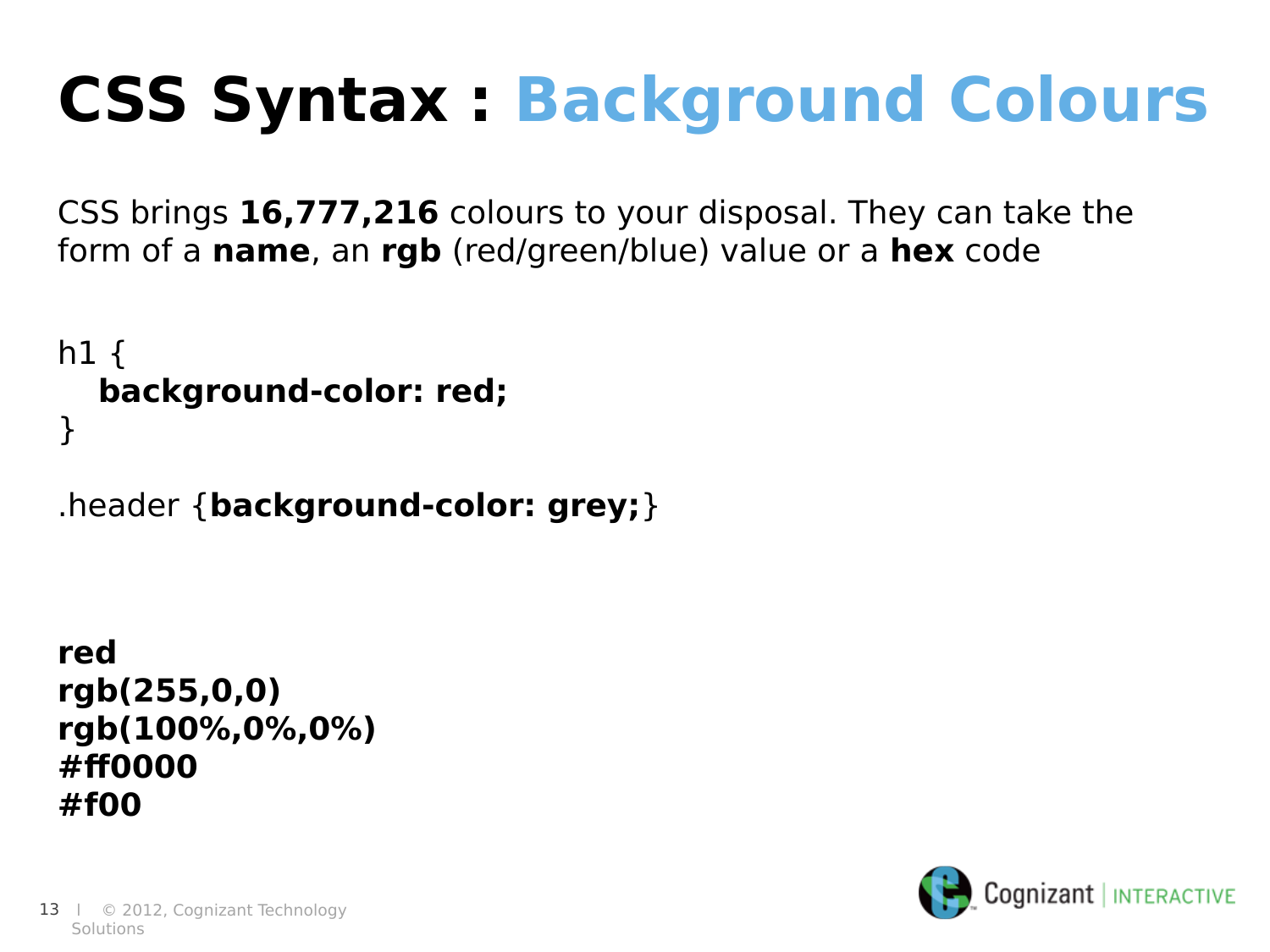

CSS Syntax : Background Colours
CSS brings 16,777,216 colours to your disposal. They can take the form of a name, an rgb (red/green/blue) value or a hex code
h1 {
    background-color: red;
}

.header {background-color: grey;}

red
rgb(255,0,0)
rgb(100%,0%,0%)
#ff0000
#f00